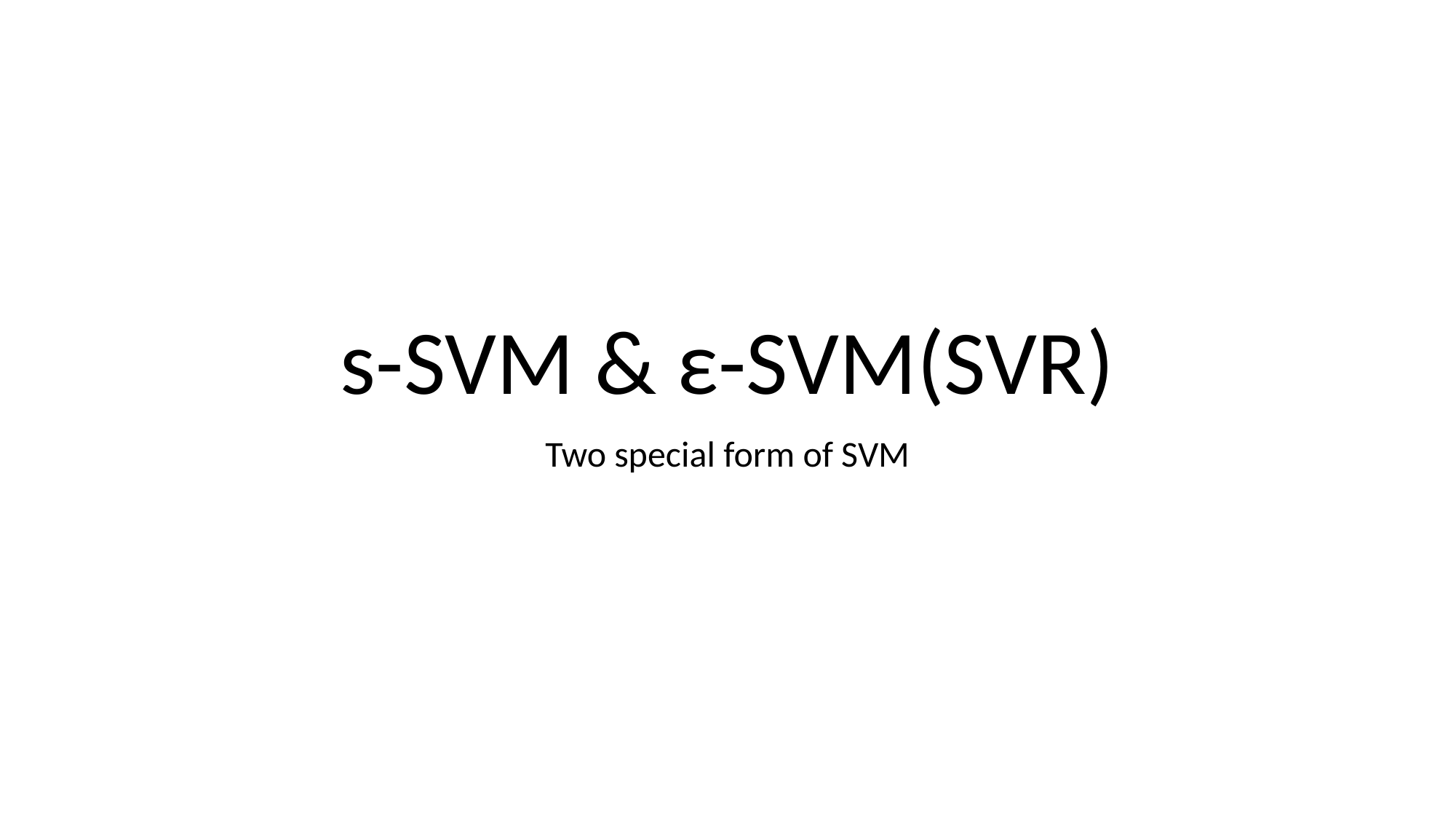

# s-SVM & ε-SVM(SVR)
Two special form of SVM